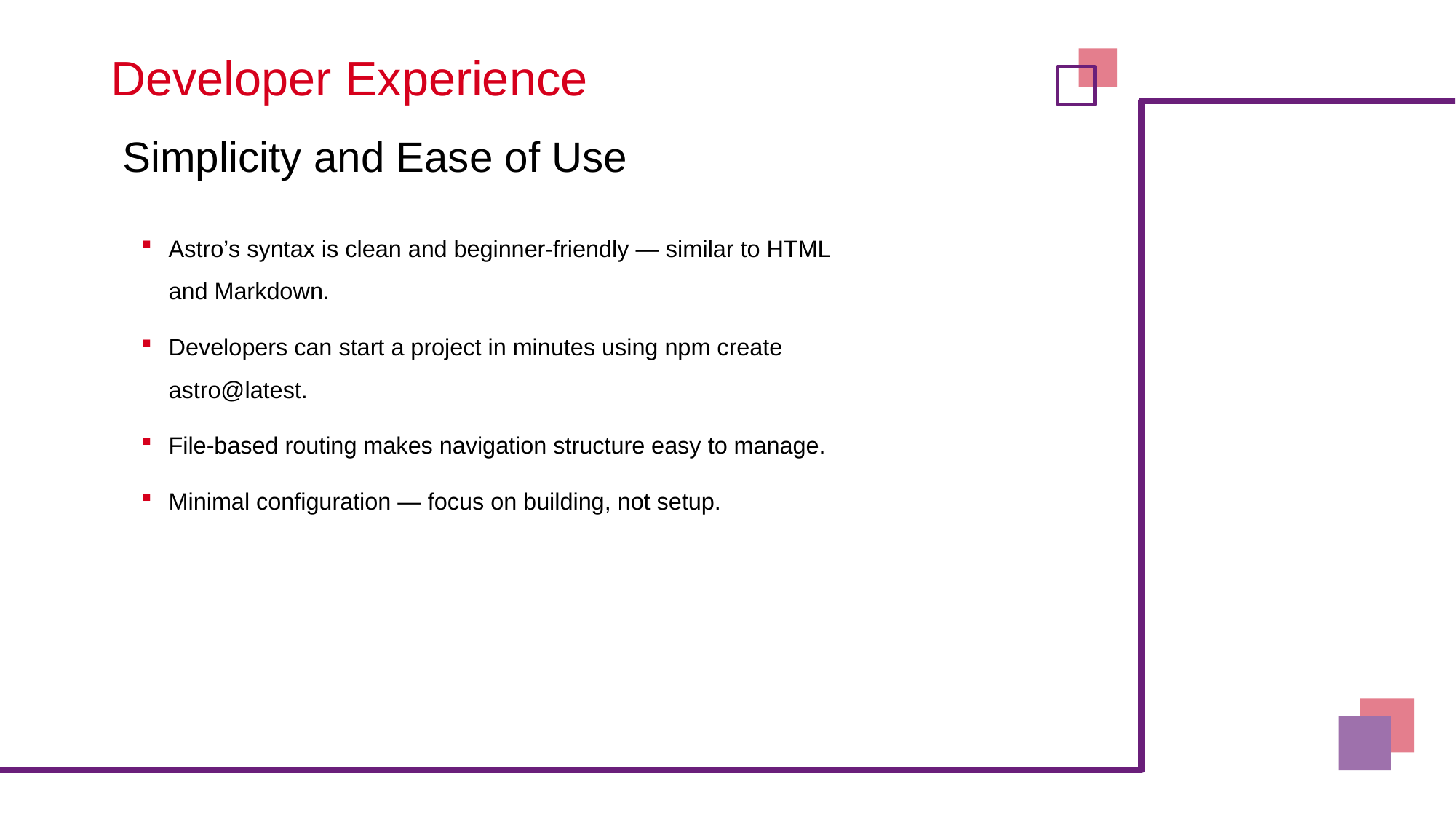

# Developer Experience
Simplicity and Ease of Use
Astro’s syntax is clean and beginner-friendly — similar to HTML and Markdown.
Developers can start a project in minutes using npm create astro@latest.
File-based routing makes navigation structure easy to manage.
Minimal configuration — focus on building, not setup.